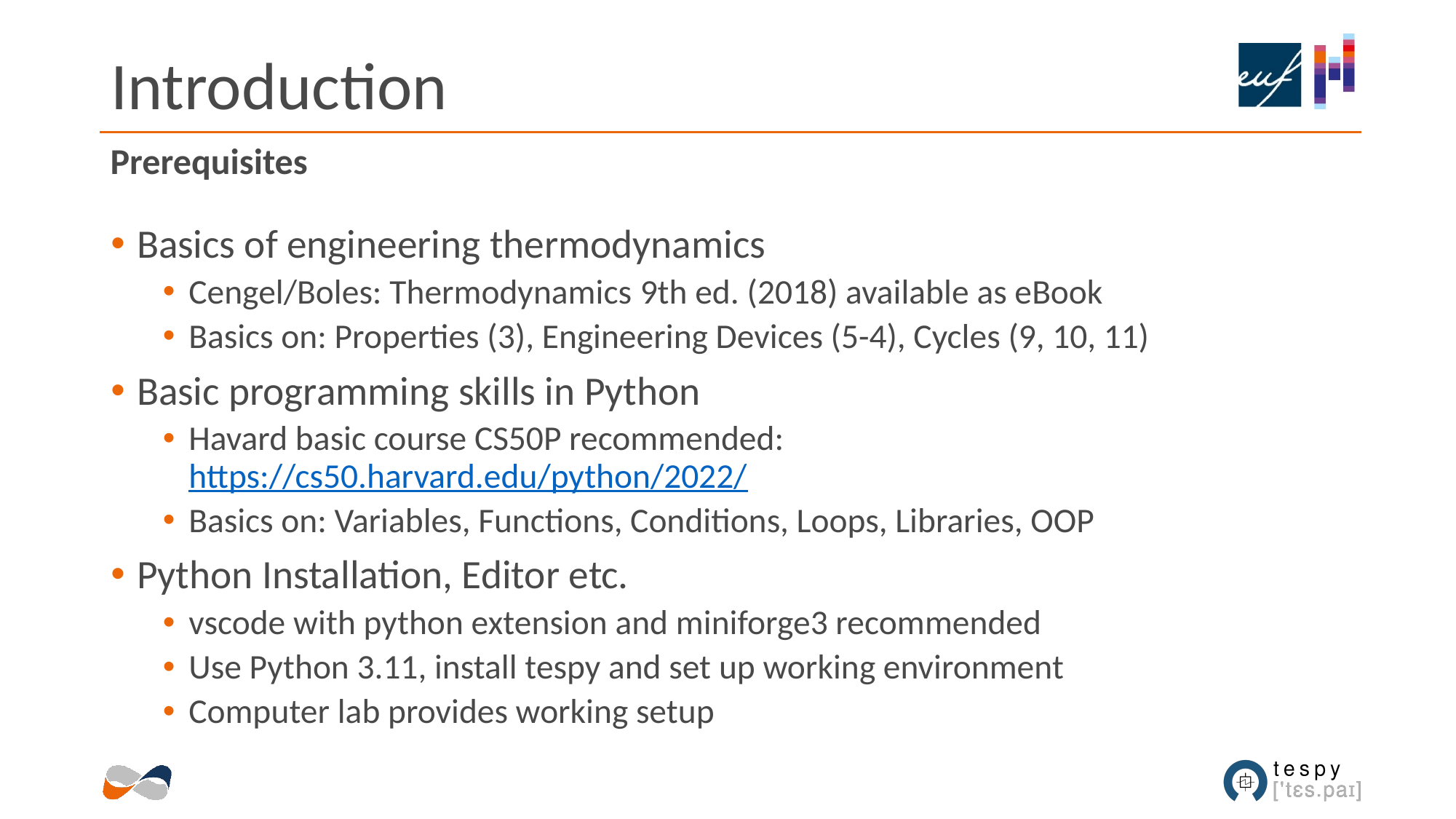

# Introduction
Prerequisites
Basics of engineering thermodynamics
Cengel/Boles: Thermodynamics 9th ed. (2018) available as eBook
Basics on: Properties (3), Engineering Devices (5-4), Cycles (9, 10, 11)
Basic programming skills in Python
Havard basic course CS50P recommended: https://cs50.harvard.edu/python/2022/
Basics on: Variables, Functions, Conditions, Loops, Libraries, OOP
Python Installation, Editor etc.
vscode with python extension and miniforge3 recommended
Use Python 3.11, install tespy and set up working environment
Computer lab provides working setup